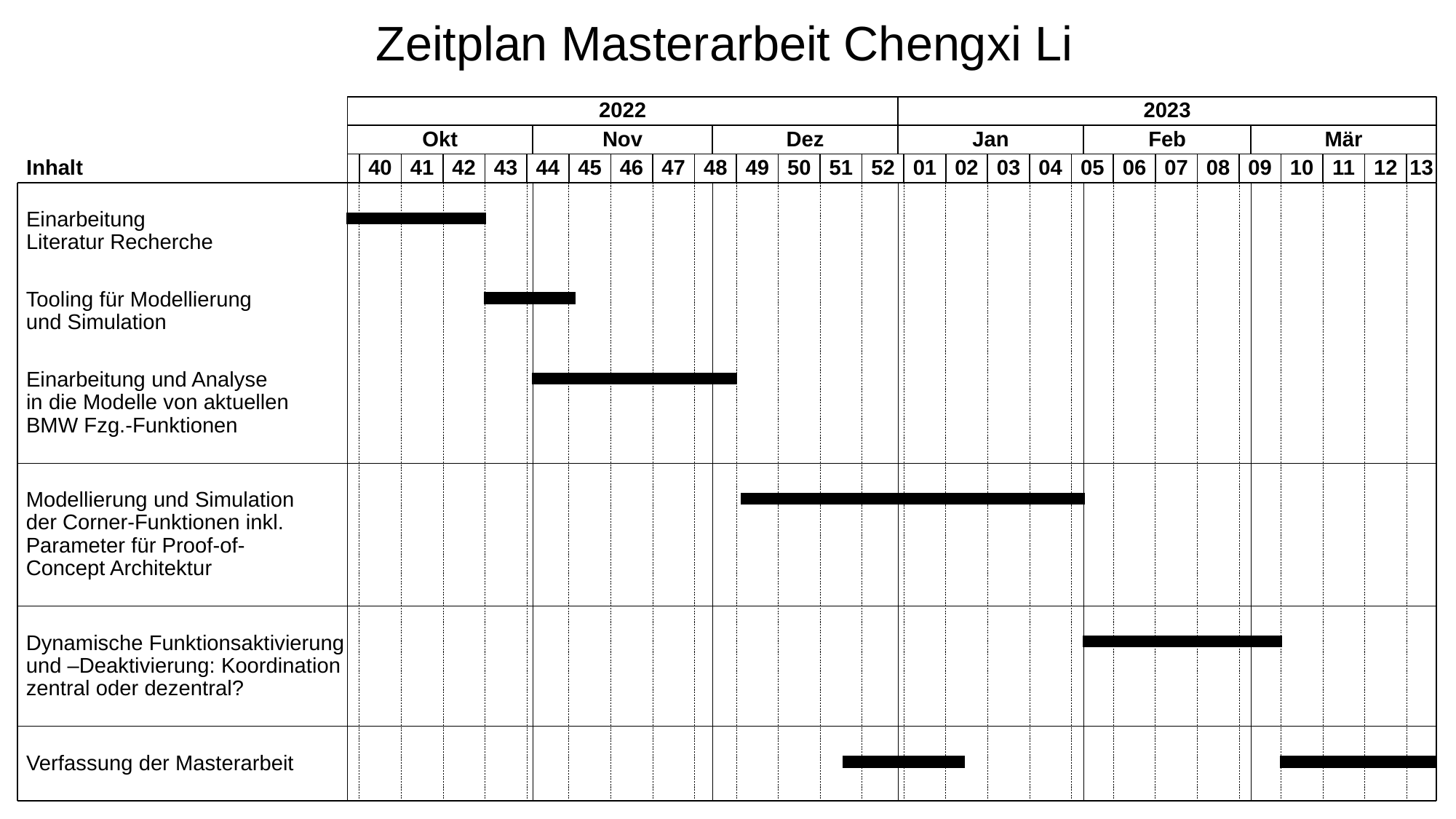

# Zeitplan Masterarbeit Chengxi Li
2022
2023
Okt
Nov
Dez
Jan
Feb
Mär

40
41
42
43
44
45
46
47
48
49
50
51
52
01
02
03
04
05
06
07
08
09
10
11
12
13
Inhalt
Einarbeitung
Literatur Recherche

Tooling für Modellierung
und Simulation

Einarbeitung und Analyse
in die Modelle von aktuellen
BMW Fzg.-Funktionen

Modellierung und Simulation
der Corner-Funktionen inkl.
Parameter für Proof-of-
Concept Architektur

Dynamische Funktionsaktivierung
und –Deaktivierung: Koordination
zentral oder dezentral?

Verfassung der Masterarbeit